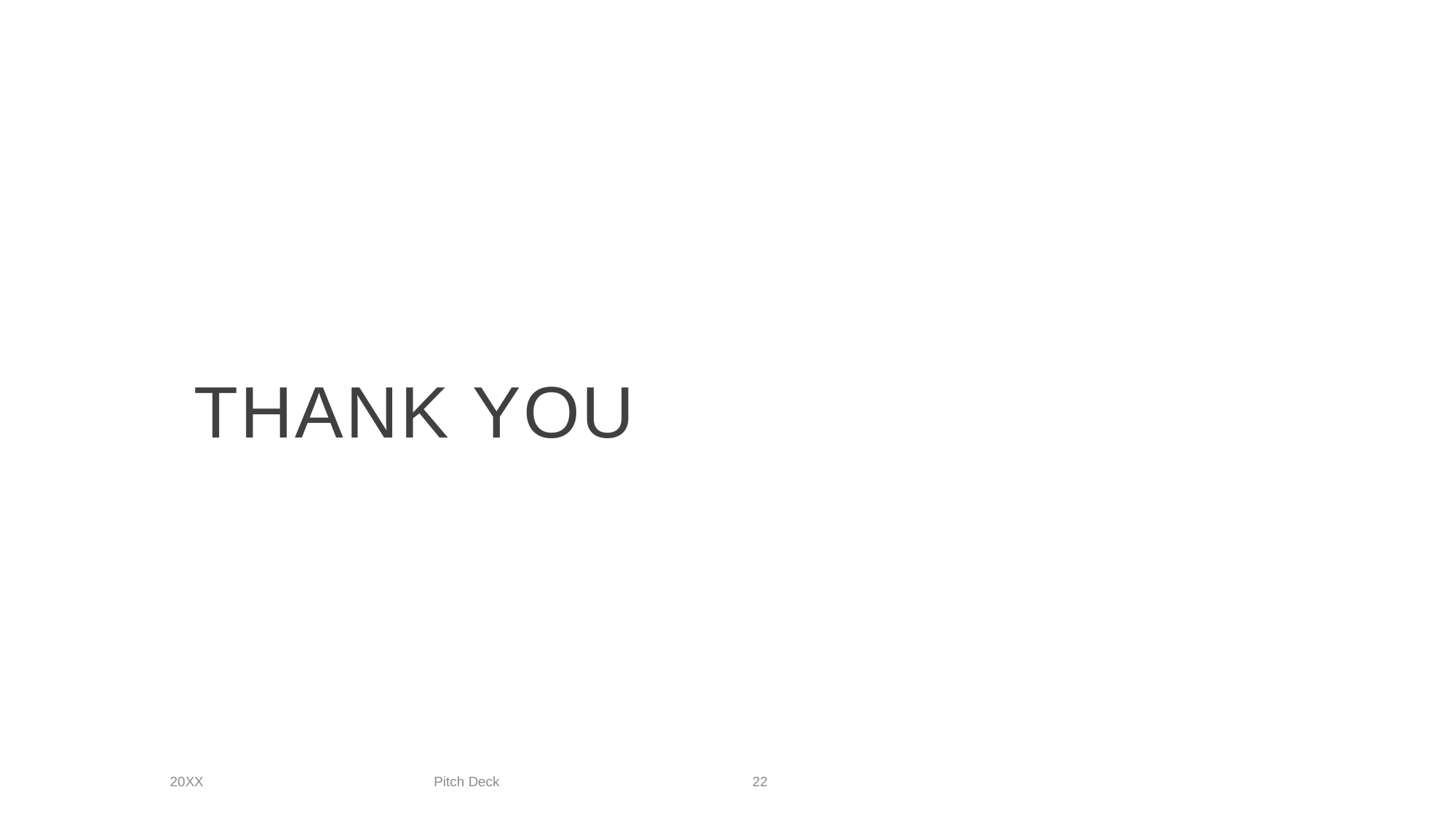

# THANK YOU

Pitch Deck
20XX
22